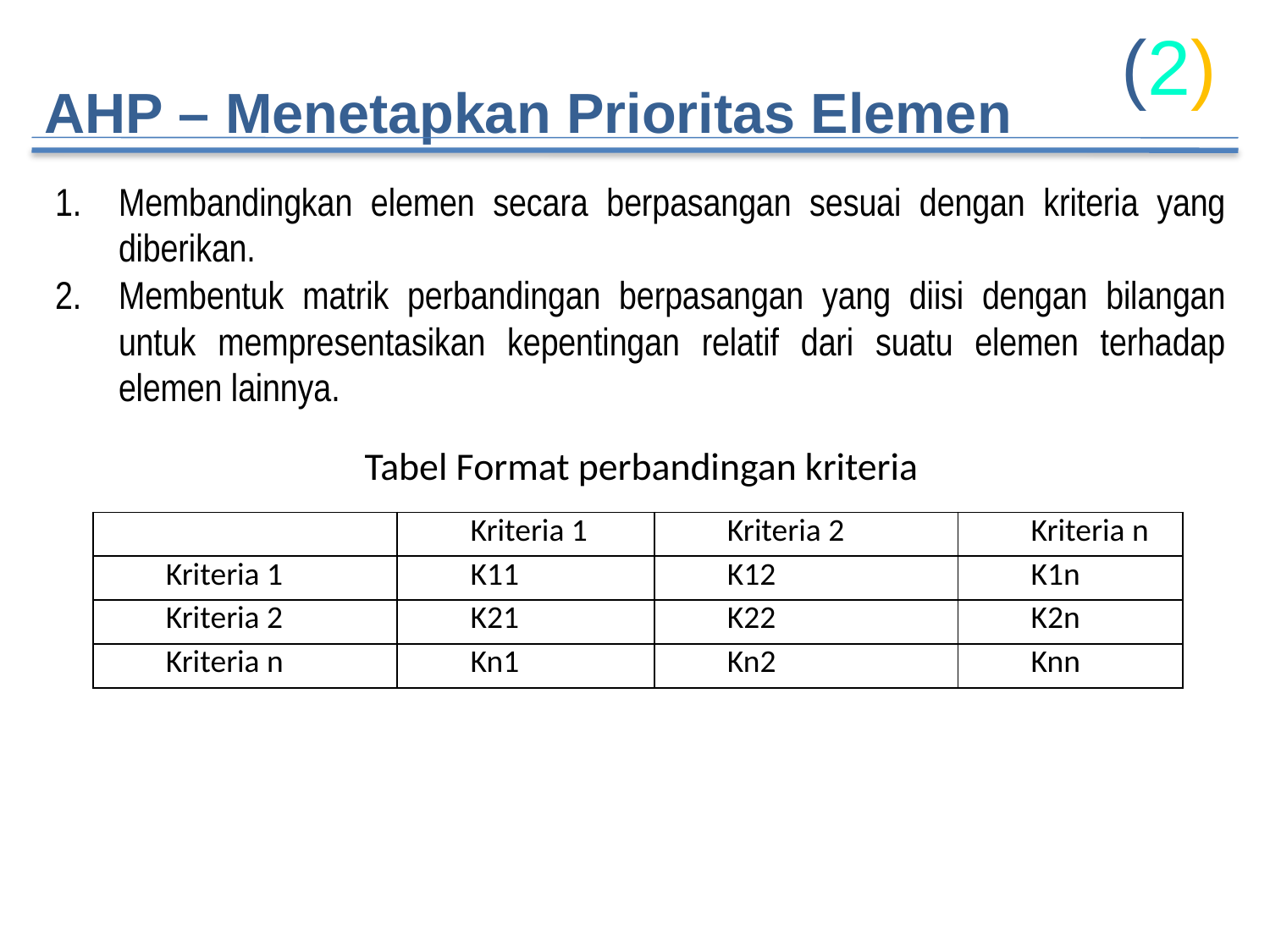

(2)
# AHP – Menetapkan Prioritas Elemen
Membandingkan elemen secara berpasangan sesuai dengan kriteria yang diberikan.
Membentuk matrik perbandingan berpasangan yang diisi dengan bilangan untuk mempresentasikan kepentingan relatif dari suatu elemen terhadap elemen lainnya.

Tabel Format perbandingan kriteria
|  | Kriteria 1 | Kriteria 2 | Kriteria n |
| --- | --- | --- | --- |
| Kriteria 1 | K11 | K12 | K1n |
| Kriteria 2 | K21 | K22 | K2n |
| Kriteria n | Kn1 | Kn2 | Knn |